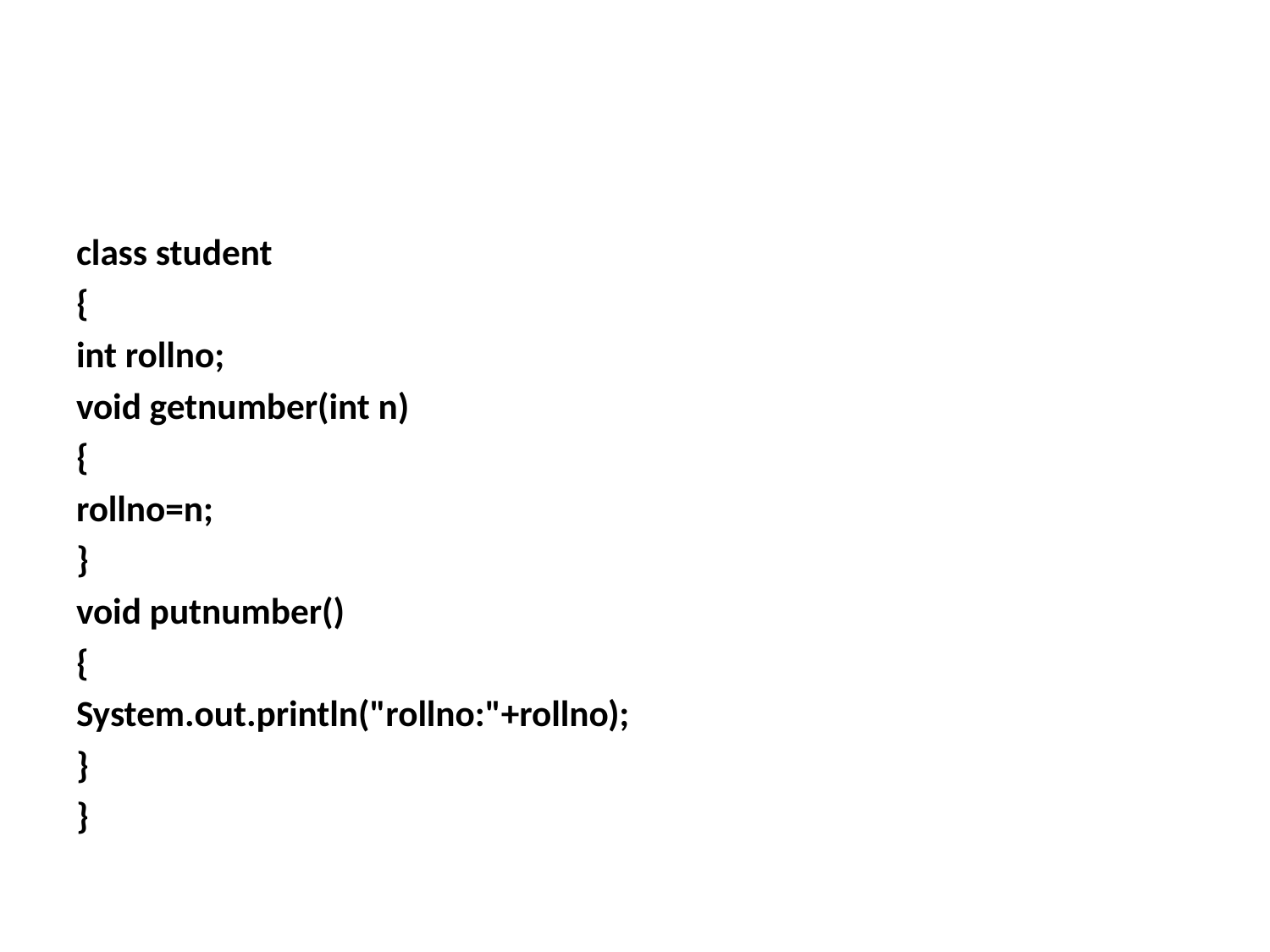

#
class student
{
int rollno;
void getnumber(int n)
{
rollno=n;
}
void putnumber()
{
System.out.println("rollno:"+rollno);
}
}